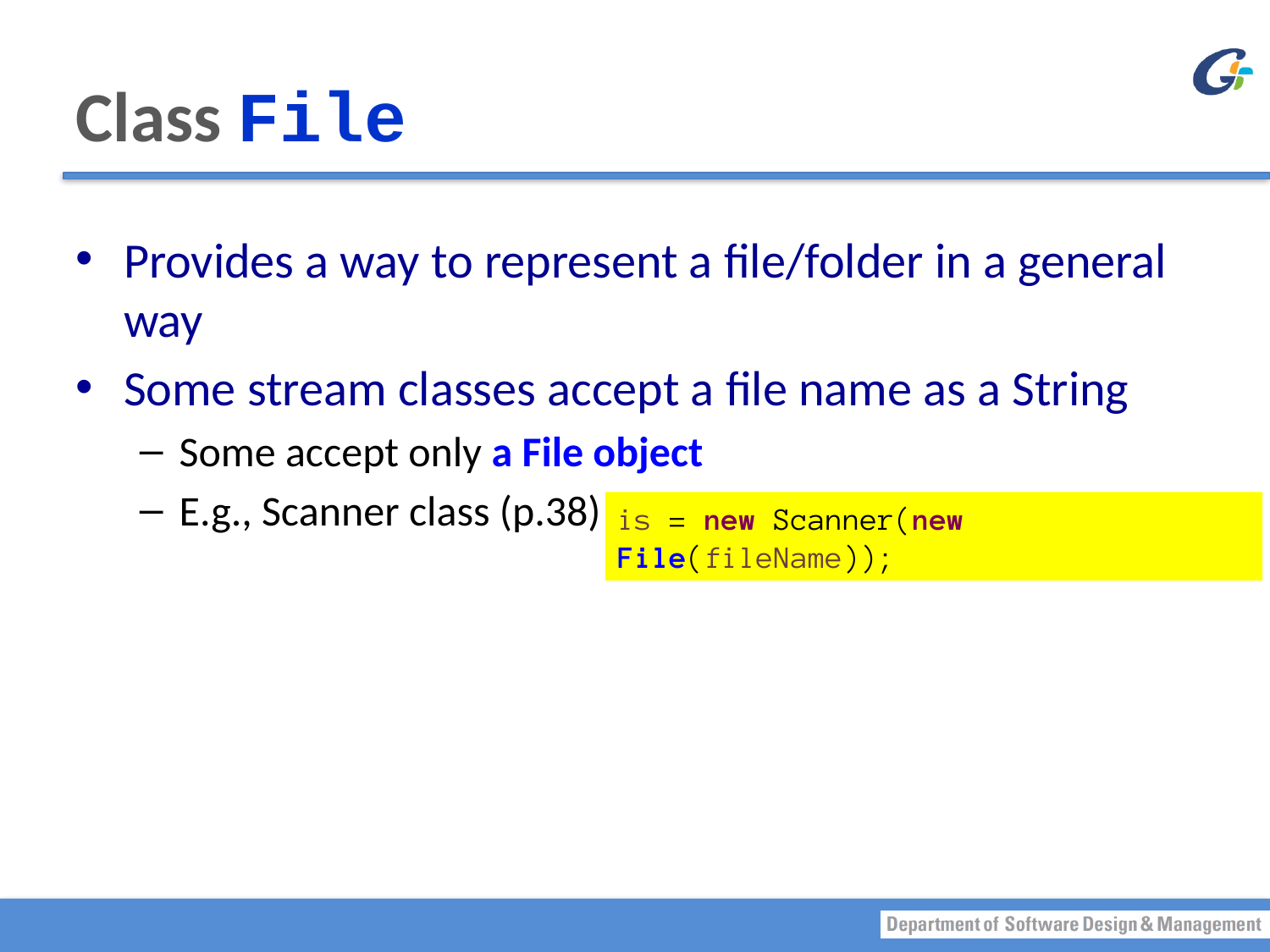

# Class File
Provides a way to represent a file/folder in a general way
Some stream classes accept a file name as a String
Some accept only a File object
E.g., Scanner class (p.38)

is = new Scanner(new File(fileName));